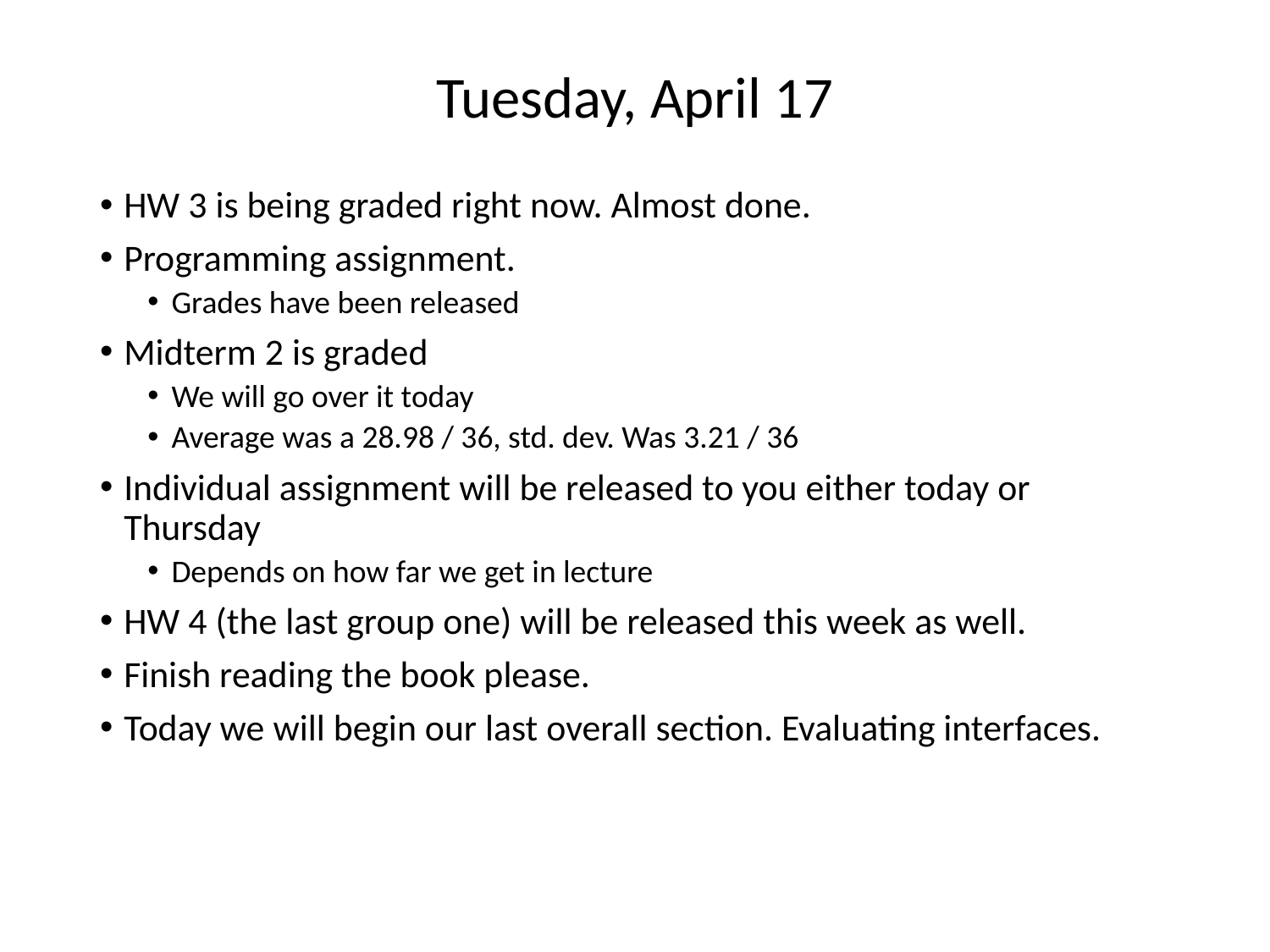

# Tuesday, April 17
HW 3 is being graded right now. Almost done.
Programming assignment.
Grades have been released
Midterm 2 is graded
We will go over it today
Average was a 28.98 / 36, std. dev. Was 3.21 / 36
Individual assignment will be released to you either today or Thursday
Depends on how far we get in lecture
HW 4 (the last group one) will be released this week as well.
Finish reading the book please.
Today we will begin our last overall section. Evaluating interfaces.